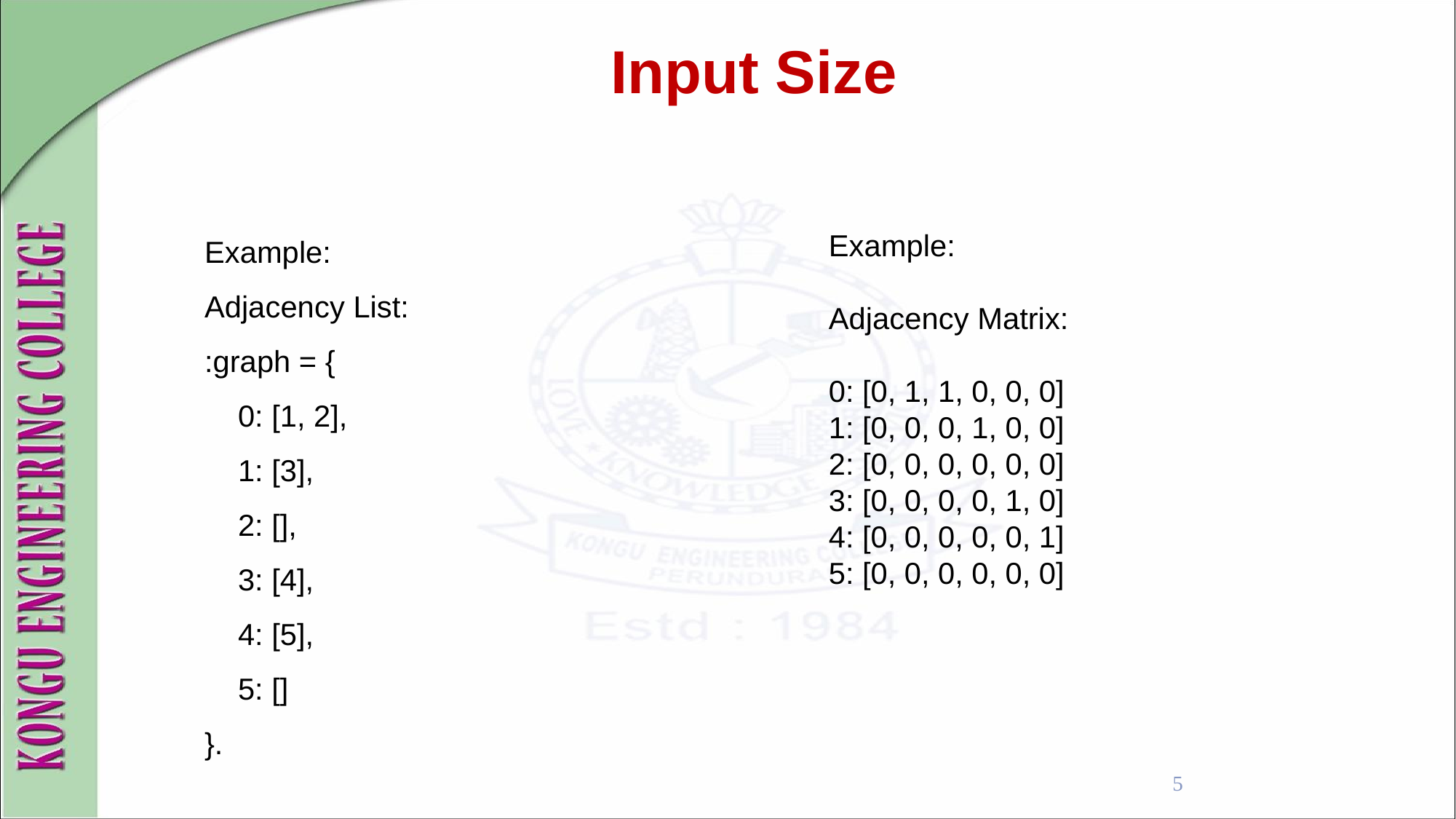

Input Size
Example:
Adjacency List:
:graph = {
    0: [1, 2],
    1: [3],
    2: [],
    3: [4],
    4: [5],
    5: []
}.

Example:

Adjacency Matrix:

0: [0, 1, 1, 0, 0, 0]
1: [0, 0, 0, 1, 0, 0]
2: [0, 0, 0, 0, 0, 0]
3: [0, 0, 0, 0, 1, 0]
4: [0, 0, 0, 0, 0, 1]
5: [0, 0, 0, 0, 0, 0]

5